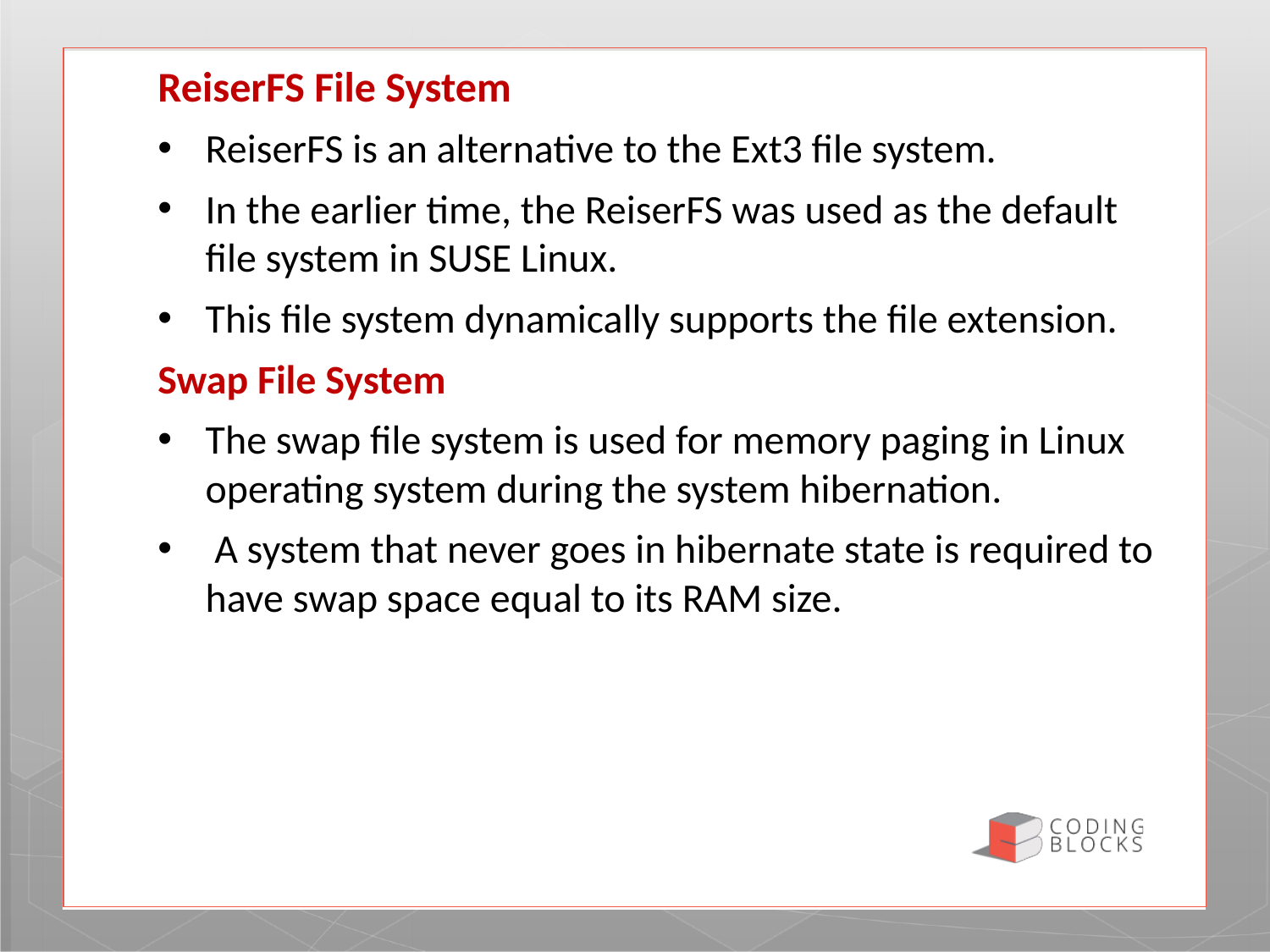

ReiserFS File System
ReiserFS is an alternative to the Ext3 file system.
In the earlier time, the ReiserFS was used as the default file system in SUSE Linux.
This file system dynamically supports the file extension.
Swap File System
The swap file system is used for memory paging in Linux operating system during the system hibernation.
 A system that never goes in hibernate state is required to have swap space equal to its RAM size.